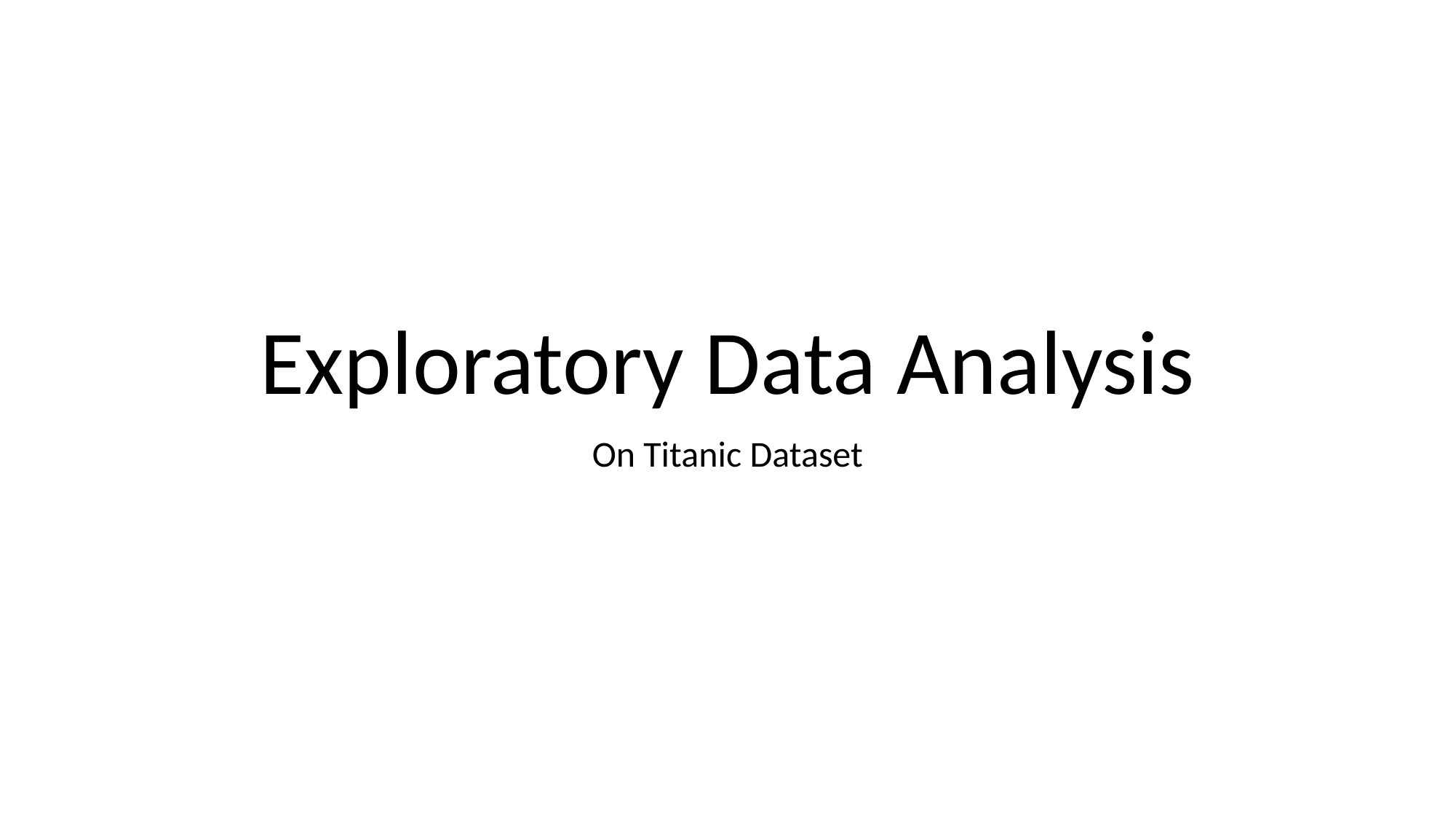

# Exploratory Data Analysis
On Titanic Dataset